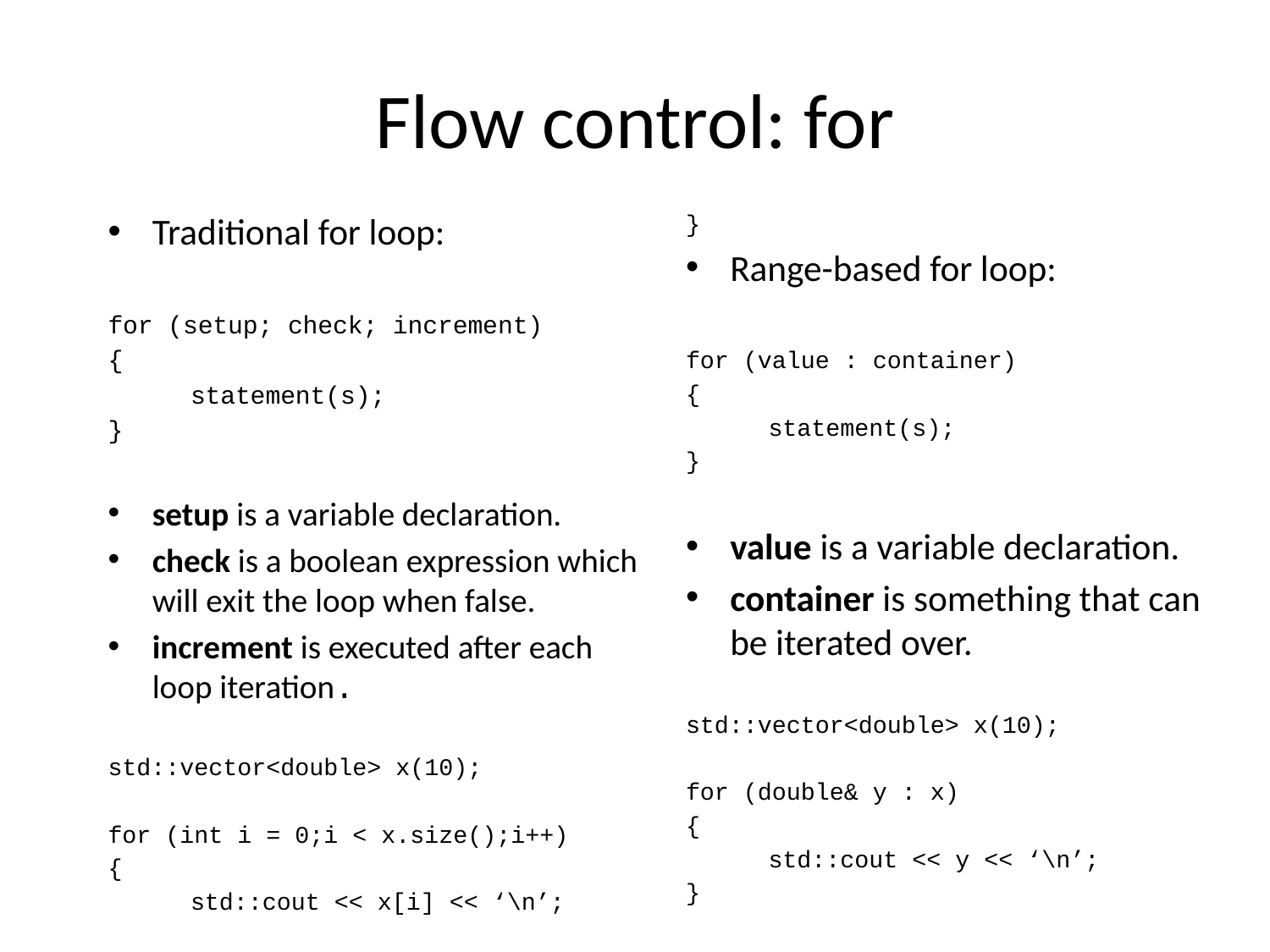

# Flow control: for
Traditional for loop:

for (setup; check; increment)
{
	statement(s);
}

setup is a variable declaration.
check is a boolean expression which will exit the loop when false.
increment is executed after each loop iteration.

std::vector<double> x(10);

for (int i = 0;i < x.size();i++)
{
	std::cout << x[i] << ‘\n’;
}
Range-based for loop:

for (value : container)
{
	statement(s);
}

value is a variable declaration.
container is something that can be iterated over.

std::vector<double> x(10);

for (double& y : x)
{
	std::cout << y << ‘\n’;
}